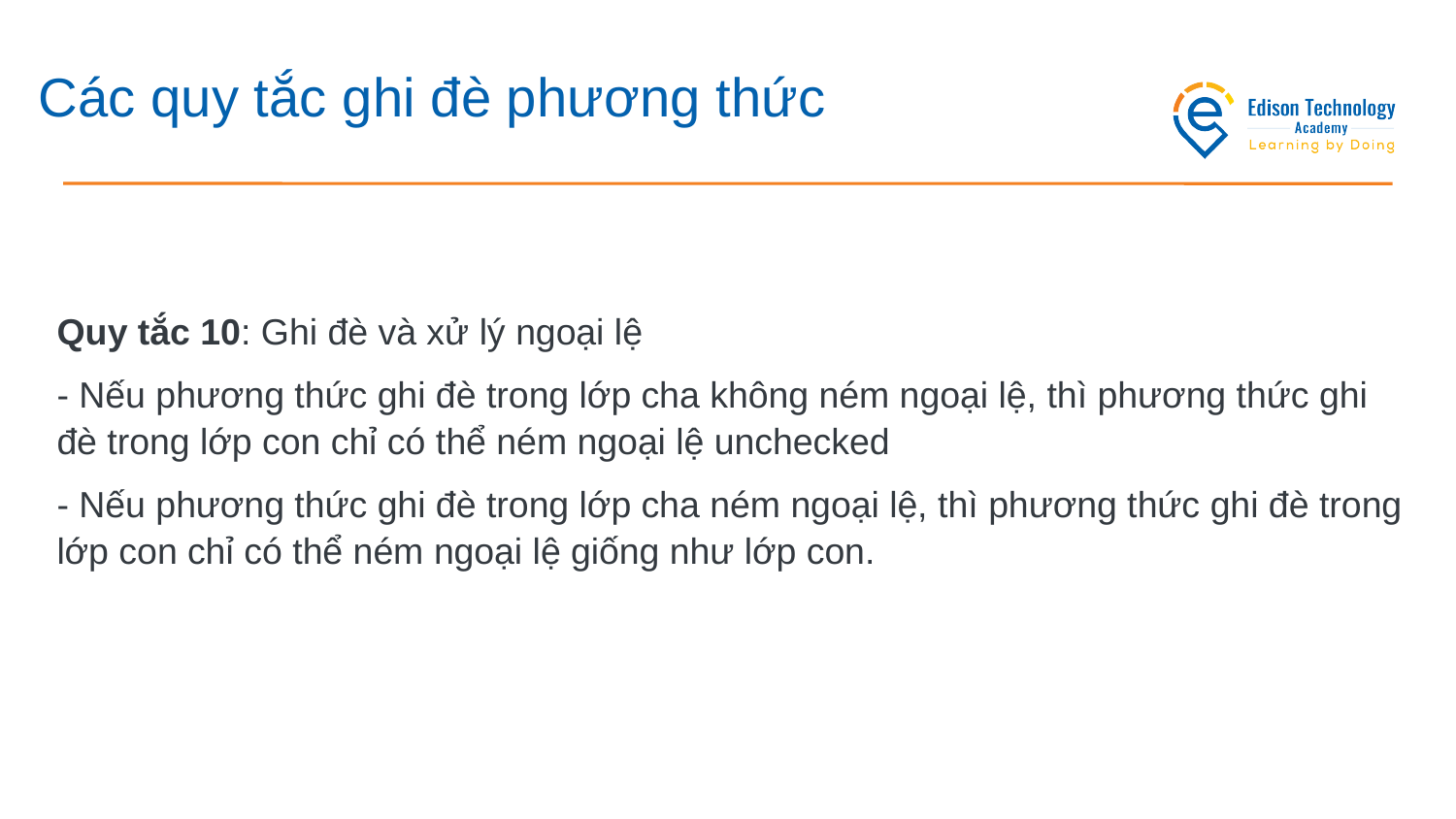

# Các quy tắc ghi đè phương thức
Quy tắc 10: Ghi đè và xử lý ngoại lệ
- Nếu phương thức ghi đè trong lớp cha không ném ngoại lệ, thì phương thức ghi đè trong lớp con chỉ có thể ném ngoại lệ unchecked
- Nếu phương thức ghi đè trong lớp cha ném ngoại lệ, thì phương thức ghi đè trong lớp con chỉ có thể ném ngoại lệ giống như lớp con.